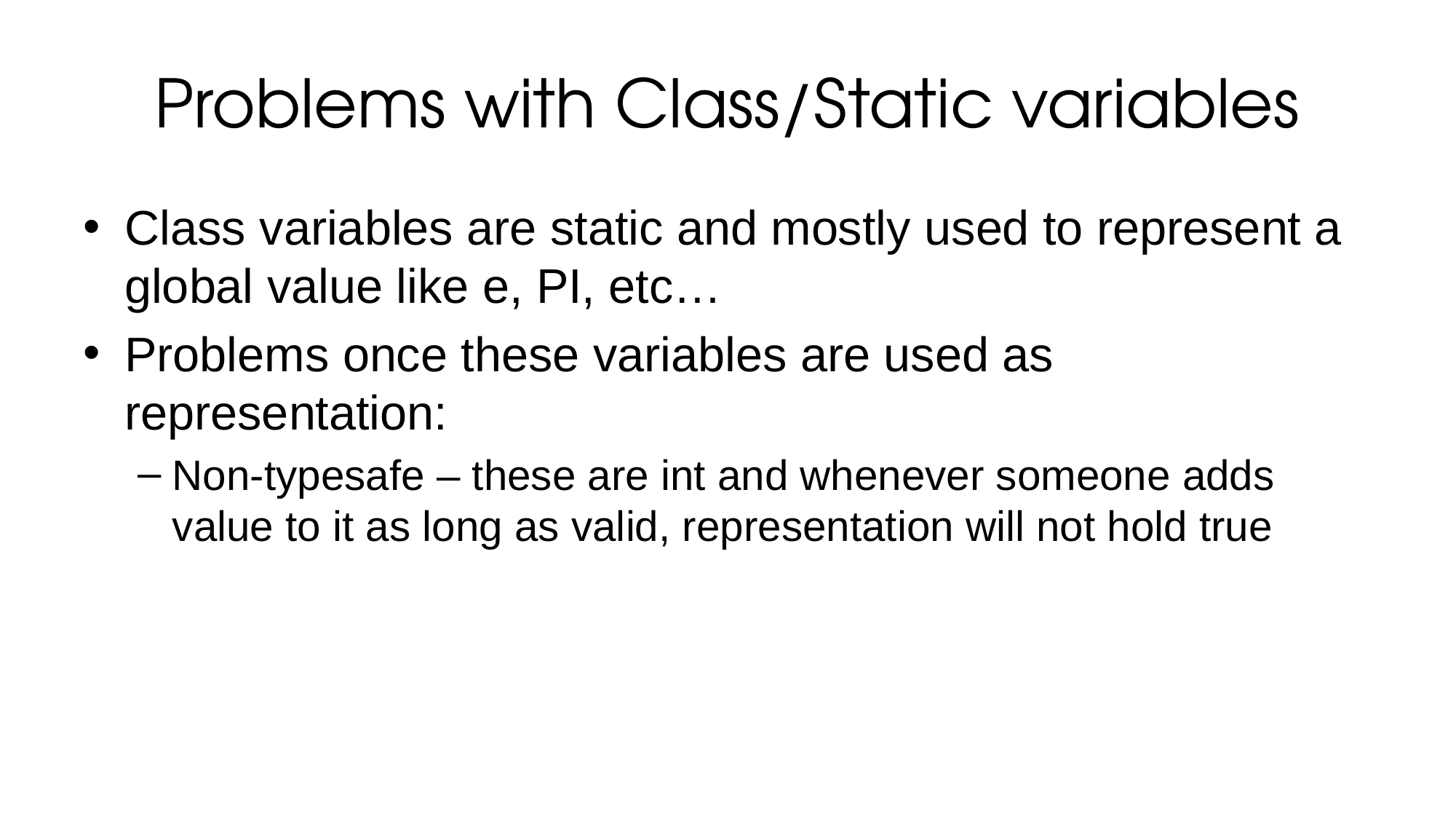

# Problems with Class/Static variables
Class variables are static and mostly used to represent a global value like e, PI, etc…
Problems once these variables are used as representation:
Non-typesafe – these are int and whenever someone adds value to it as long as valid, representation will not hold true